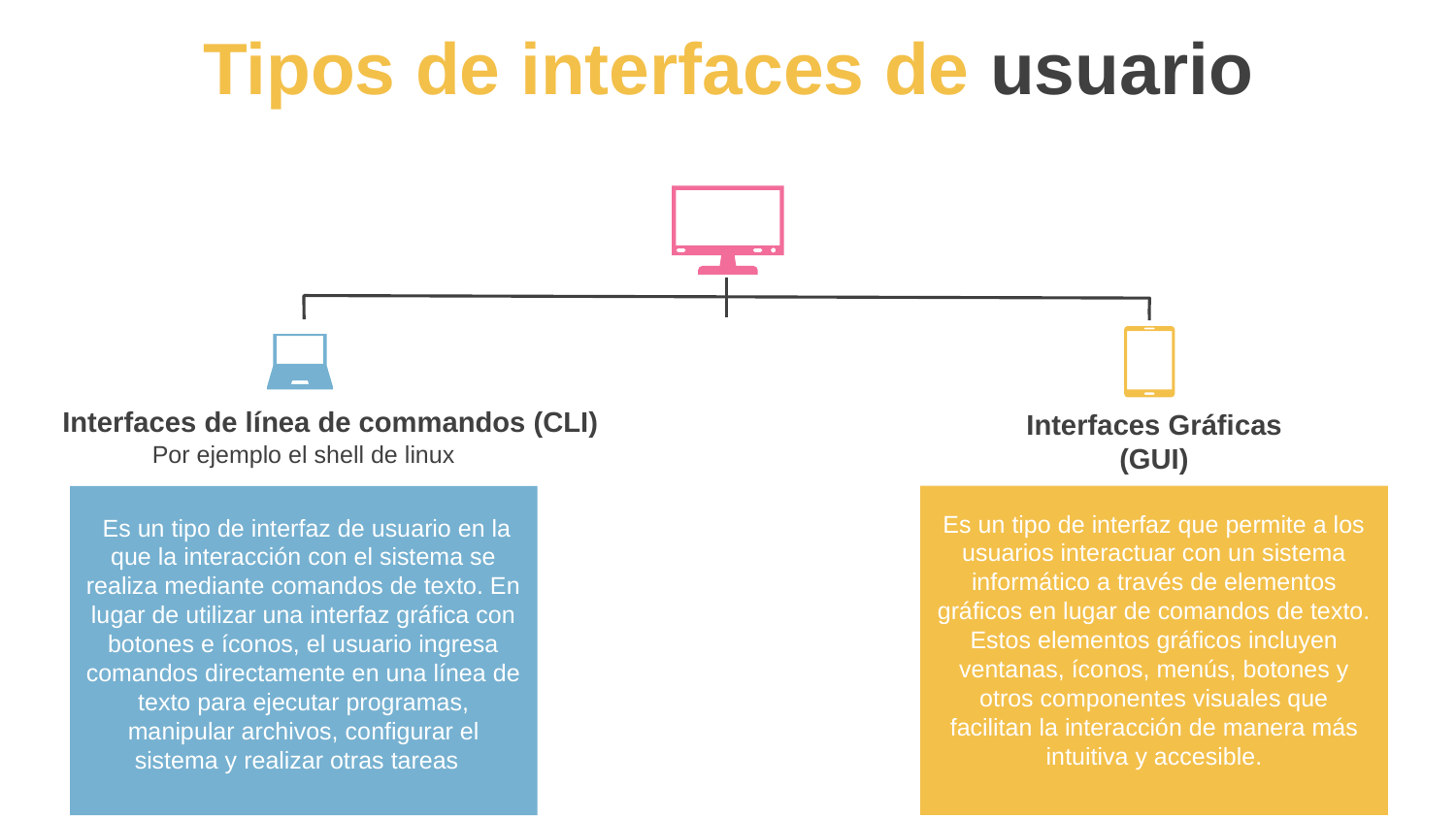

# Tipos de interfaces de usuario

Interfaces de línea de commandos (CLI)
Por ejemplo el shell de linux
Interfaces Gráficas (GUI)

Es un tipo de interfaz que permite a los usuarios interactuar con un sistema informático a través de elementos gráficos en lugar de comandos de texto. Estos elementos gráficos incluyen ventanas, íconos, menús, botones y otros componentes visuales que facilitan la interacción de manera más intuitiva y accesible.
 Es un tipo de interfaz de usuario en la que la interacción con el sistema se realiza mediante comandos de texto. En lugar de utilizar una interfaz gráfica con botones e íconos, el usuario ingresa comandos directamente en una línea de texto para ejecutar programas, manipular archivos, configurar el sistema y realizar otras tareas